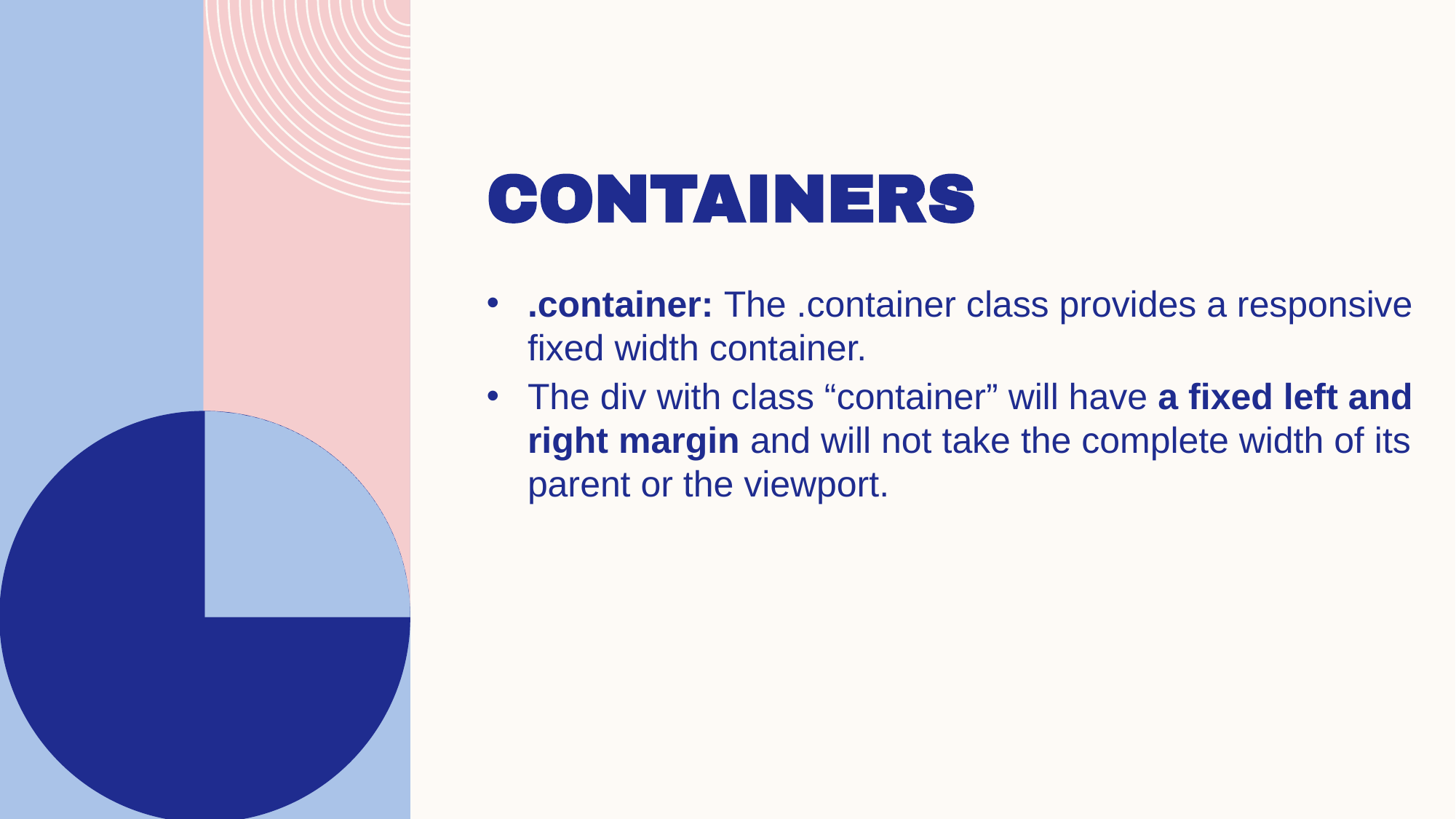

# Containers
.container: The .container class provides a responsive fixed width container.
The div with class “container” will have a fixed left and right margin and will not take the complete width of its parent or the viewport.